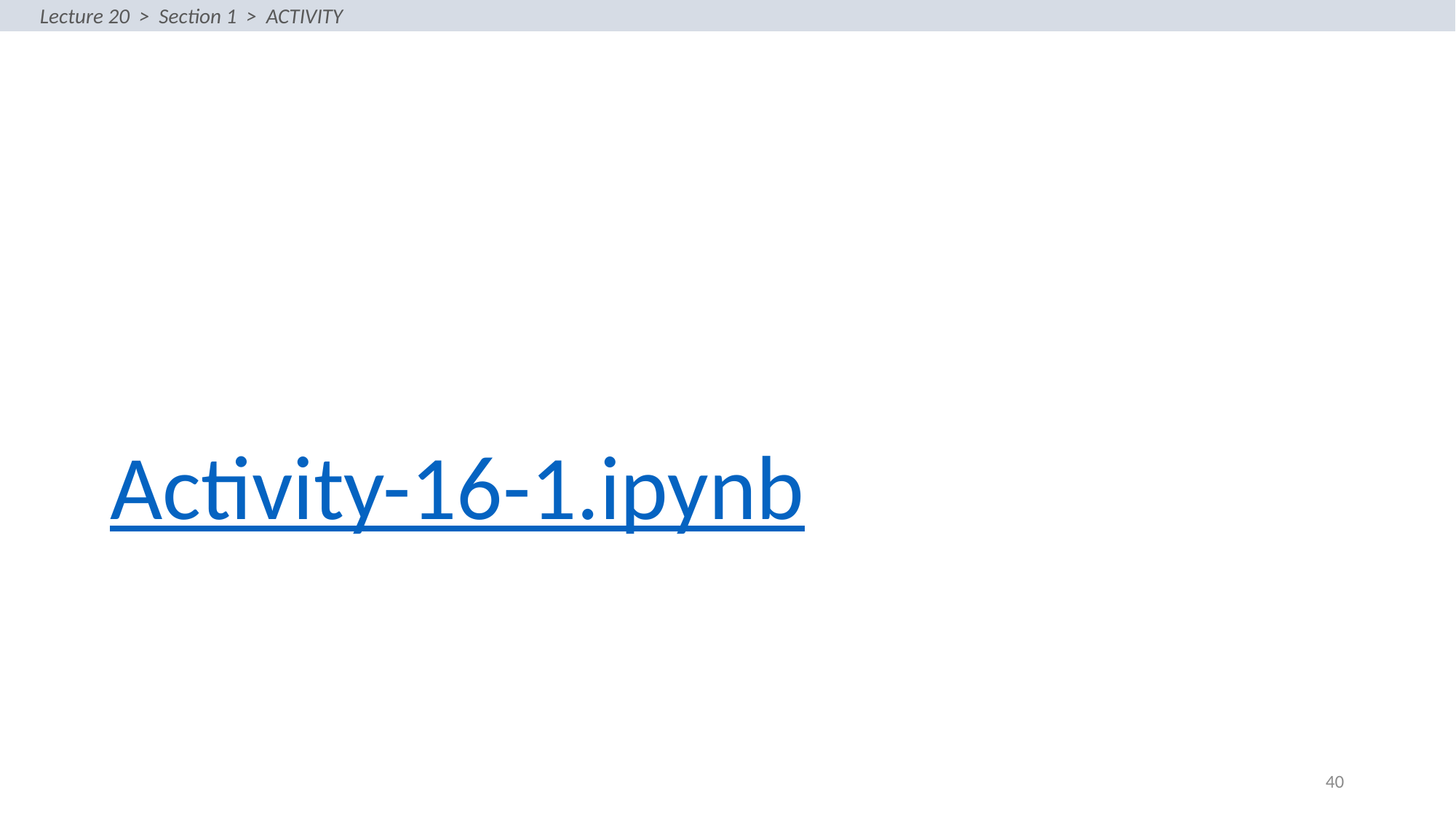

Lecture 20  >  Section 1  >  ACTIVITY
# Activity-16-1.ipynb
40